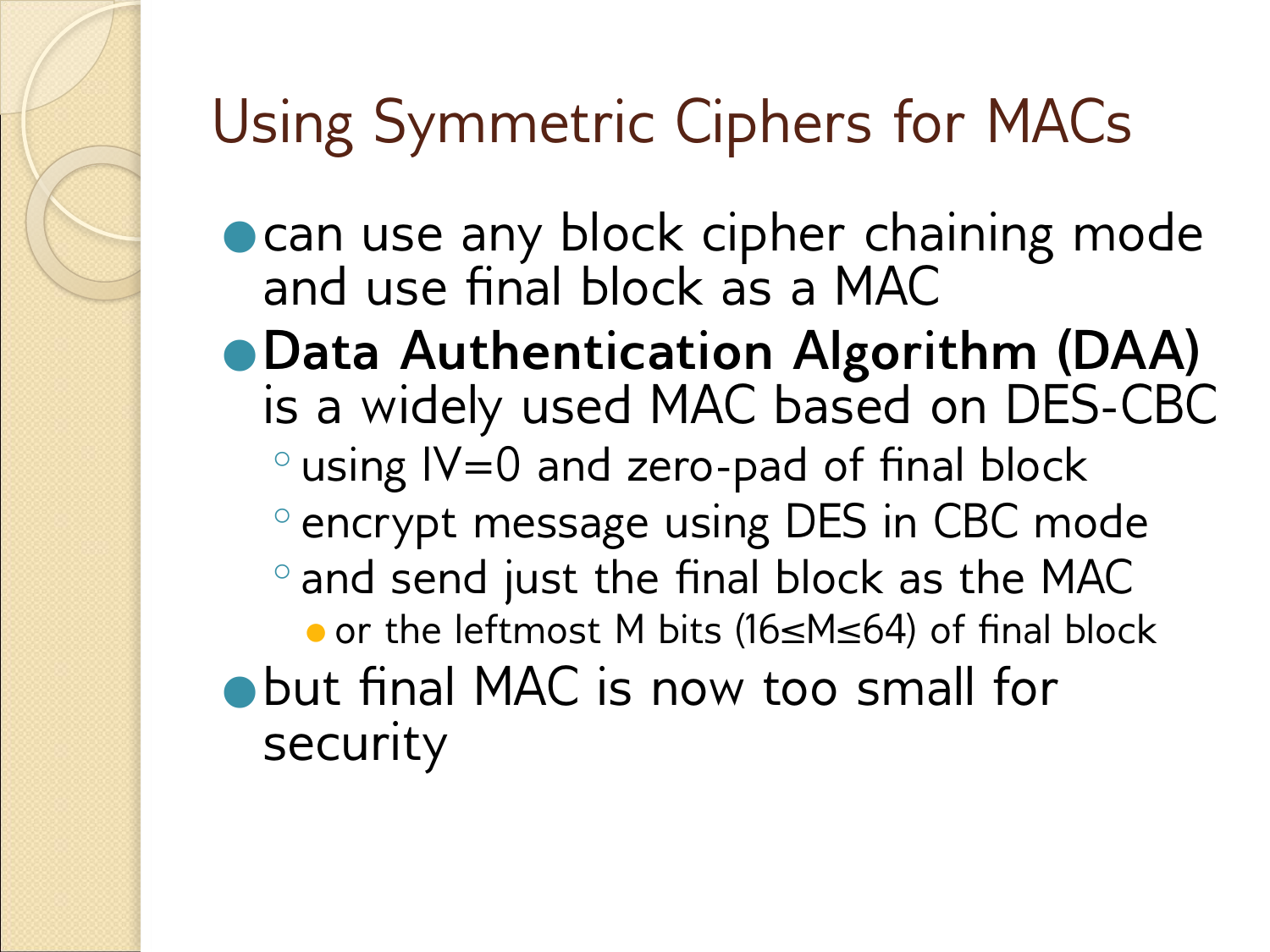

# Using Symmetric Ciphers for MACs
can use any block cipher chaining mode and use final block as a MAC
Data Authentication Algorithm (DAA) is a widely used MAC based on DES-CBC
using IV=0 and zero-pad of final block
encrypt message using DES in CBC mode
and send just the final block as the MAC
or the leftmost M bits (16≤M≤64) of final block
but final MAC is now too small for security